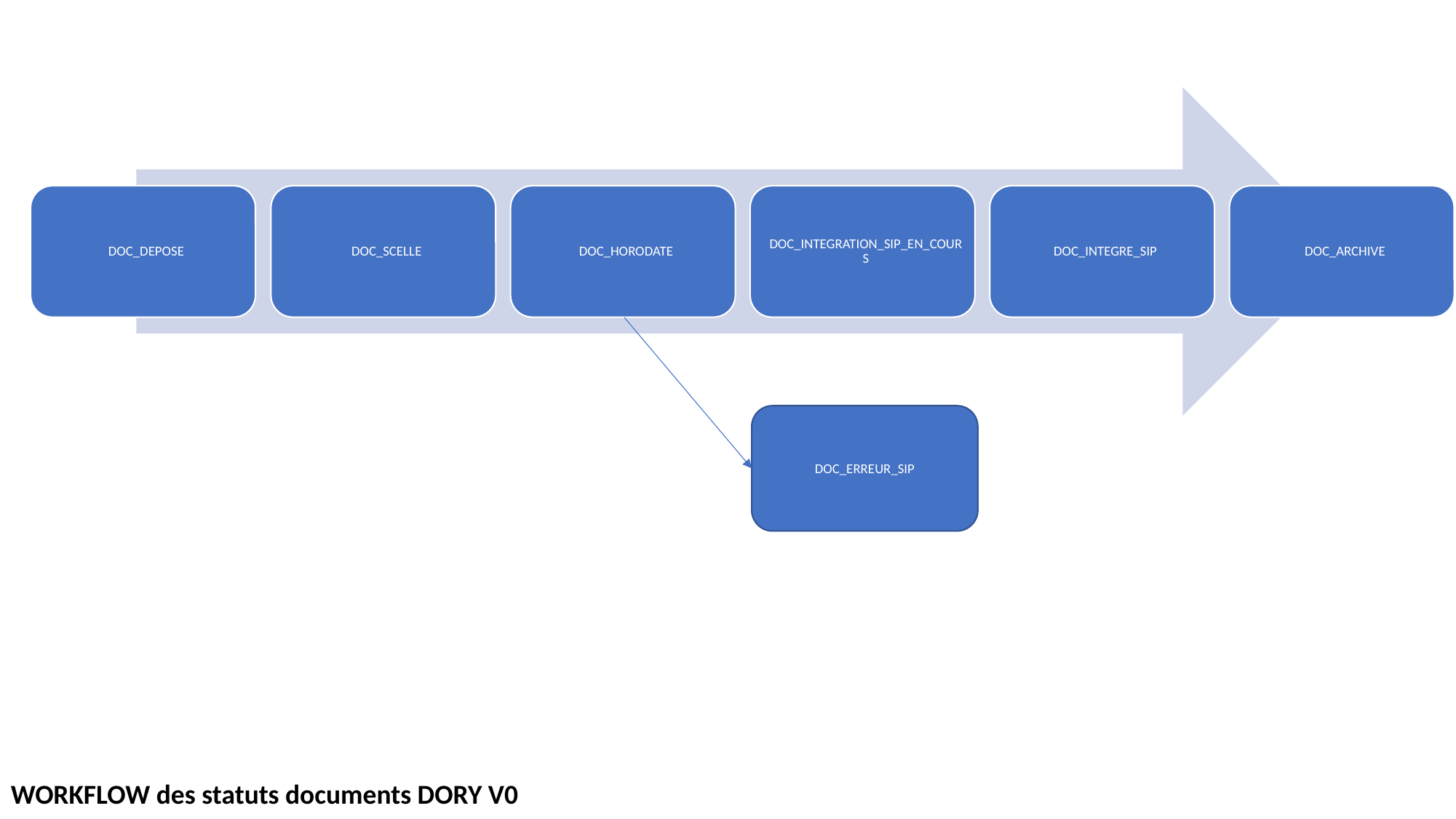

DOC_DEPOSE
DOC_SCELLE
DOC_HORODATE
DOC_INTEGRATION_SIP_EN_COURS
DOC_INTEGRE_SIP
DOC_ARCHIVE
DOC_ERREUR_SIP
WORKFLOW des statuts documents DORY V0